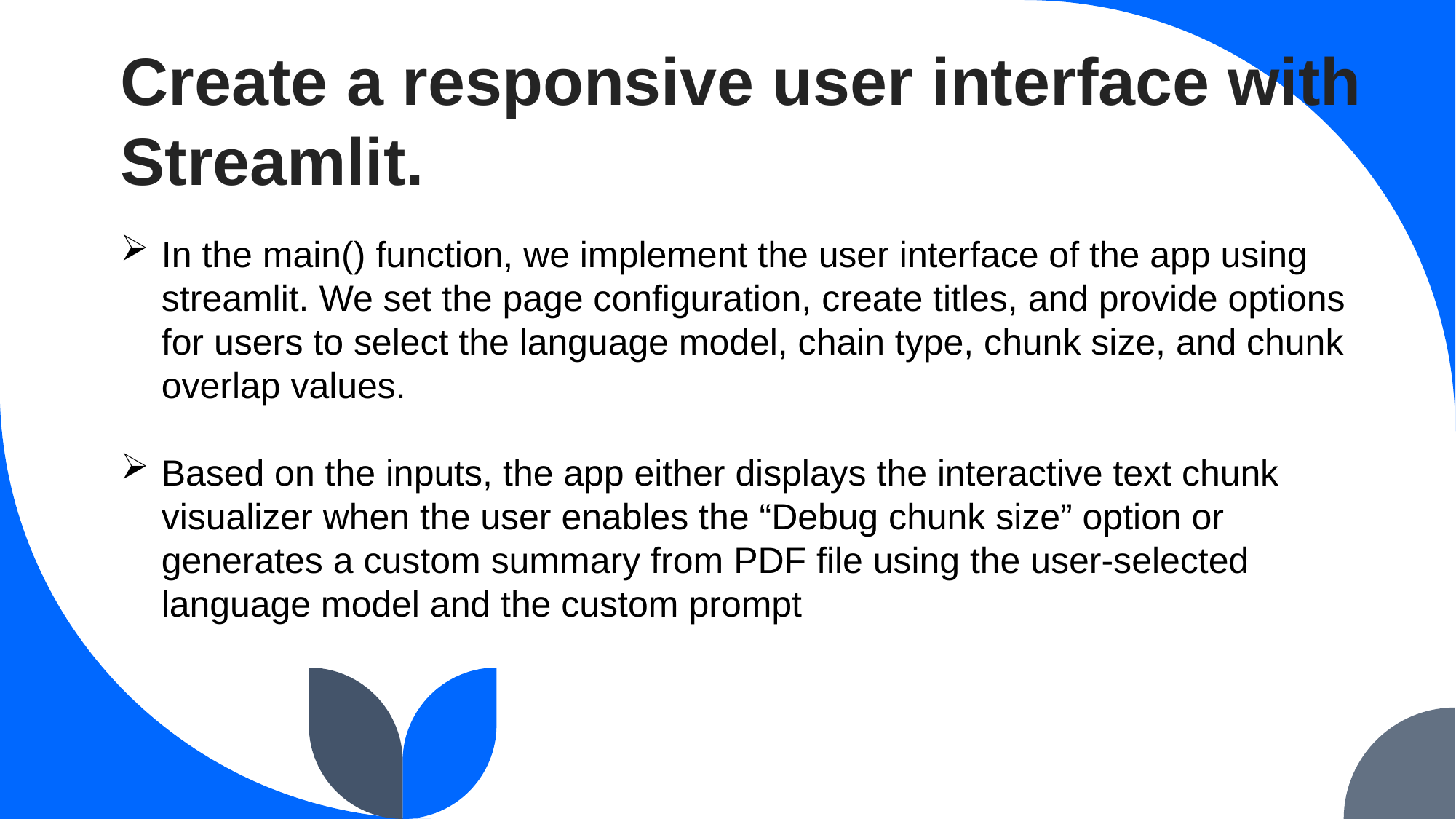

Create a responsive user interface with Streamlit.
In the main() function, we implement the user interface of the app using streamlit. We set the page configuration, create titles, and provide options for users to select the language model, chain type, chunk size, and chunk overlap values.

Based on the inputs, the app either displays the interactive text chunk visualizer when the user enables the “Debug chunk size” option or generates a custom summary from PDF file using the user-selected language model and the custom prompt